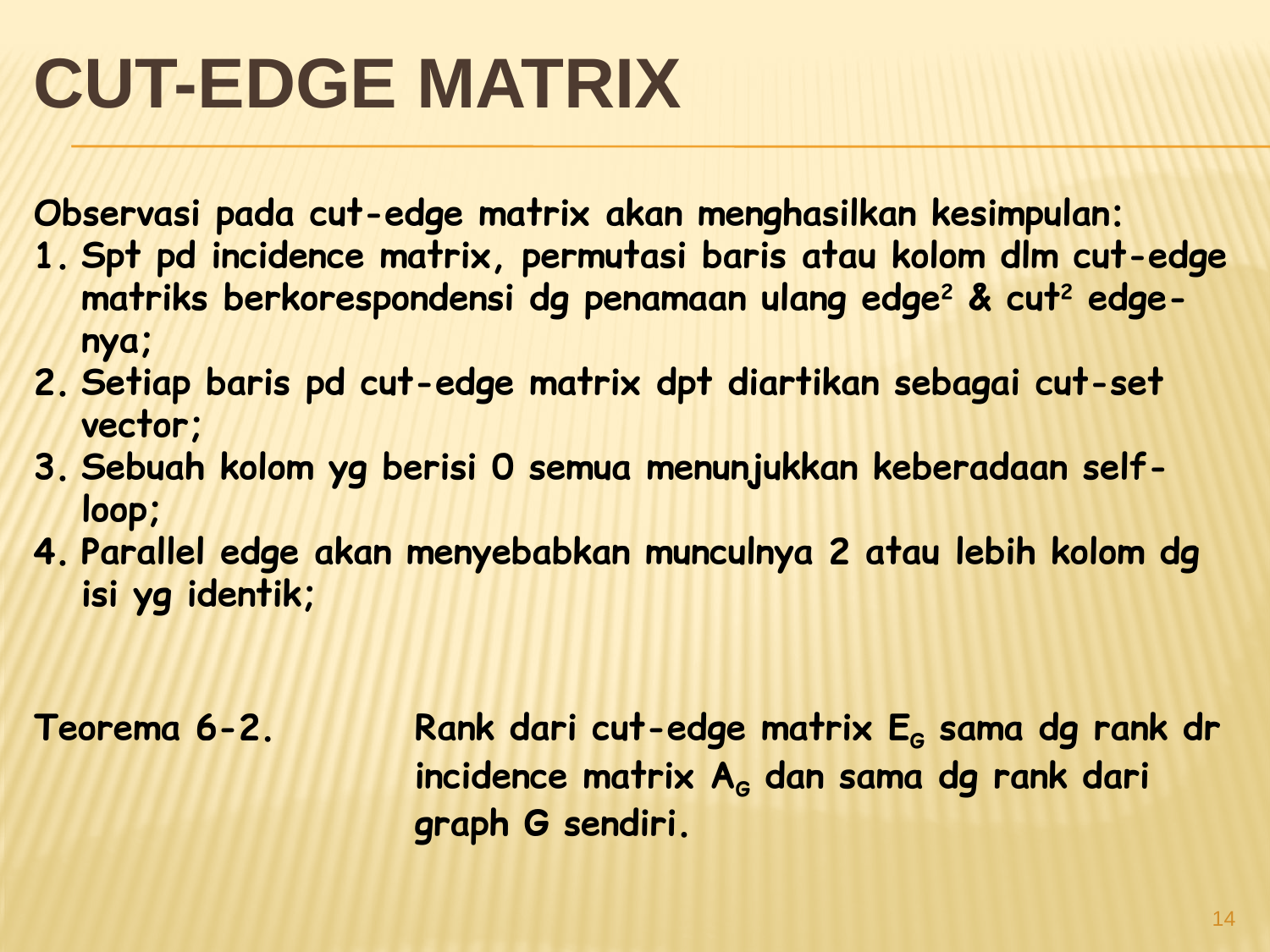

# Cut-edge matrix
Observasi pada cut-edge matrix akan menghasilkan kesimpulan:
Spt pd incidence matrix, permutasi baris atau kolom dlm cut-edge matriks berkorespondensi dg penamaan ulang edge2 & cut2 edge-nya;
Setiap baris pd cut-edge matrix dpt diartikan sebagai cut-set vector;
Sebuah kolom yg berisi 0 semua menunjukkan keberadaan self-loop;
Parallel edge akan menyebabkan munculnya 2 atau lebih kolom dg isi yg identik;
Teorema 6-2.		Rank dari cut-edge matrix EG sama dg rank dr
			incidence matrix AG dan sama dg rank dari
			graph G sendiri.
14